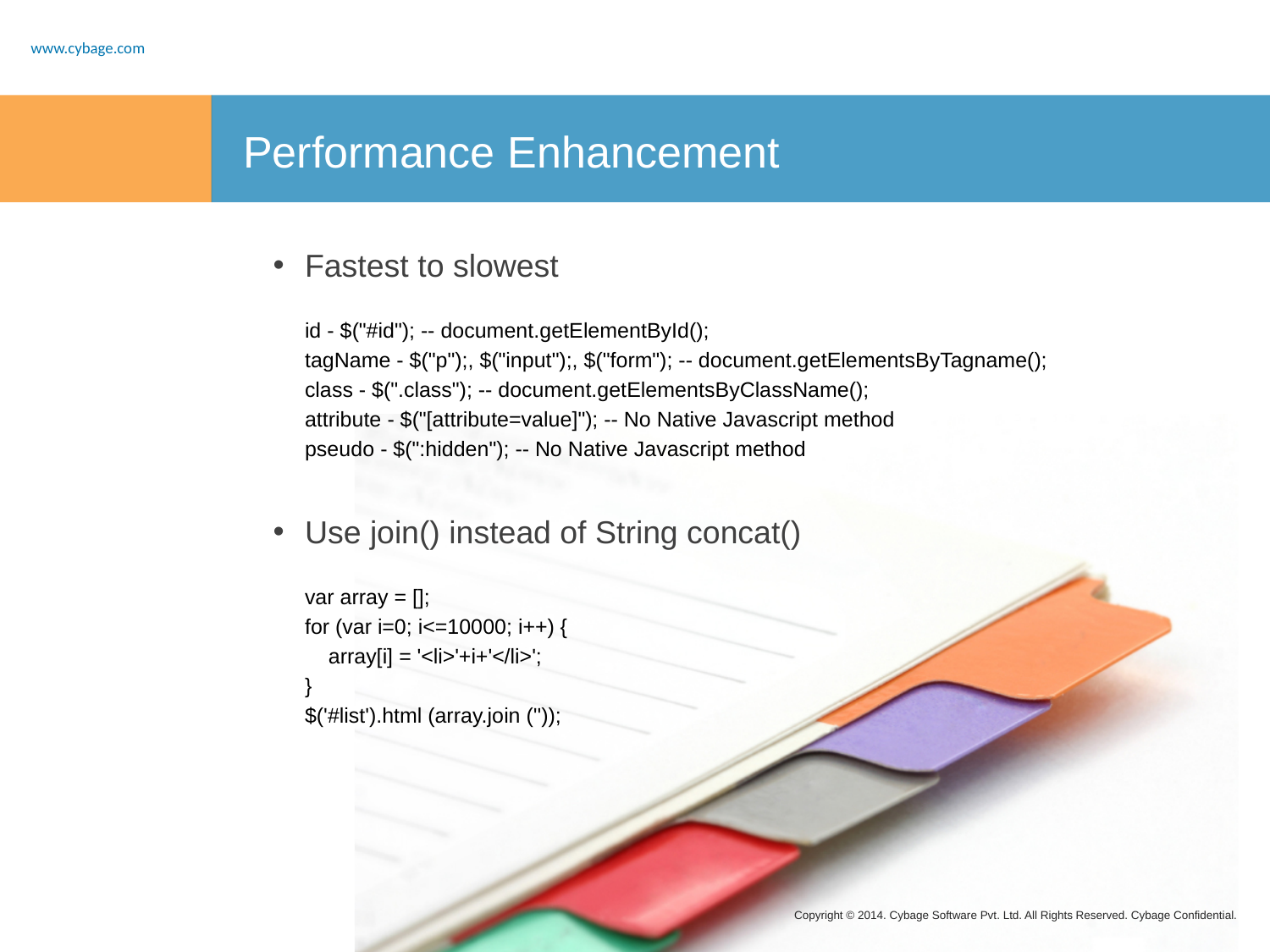

# Performance Enhancement
Fastest to slowest

id - $("#id"); -- document.getElementById();
tagName - $("p");, $("input");, $("form"); -- document.getElementsByTagname();
class - $(".class"); -- document.getElementsByClassName();
attribute - $("[attribute=value]"); -- No Native Javascript method
pseudo - $(":hidden"); -- No Native Javascript method

Use join() instead of String concat()

var array = [];
for (var i=0; i<=10000; i++) {
    array[i] = '<li>'+i+'</li>';
}
$('#list').html (array.join (''));